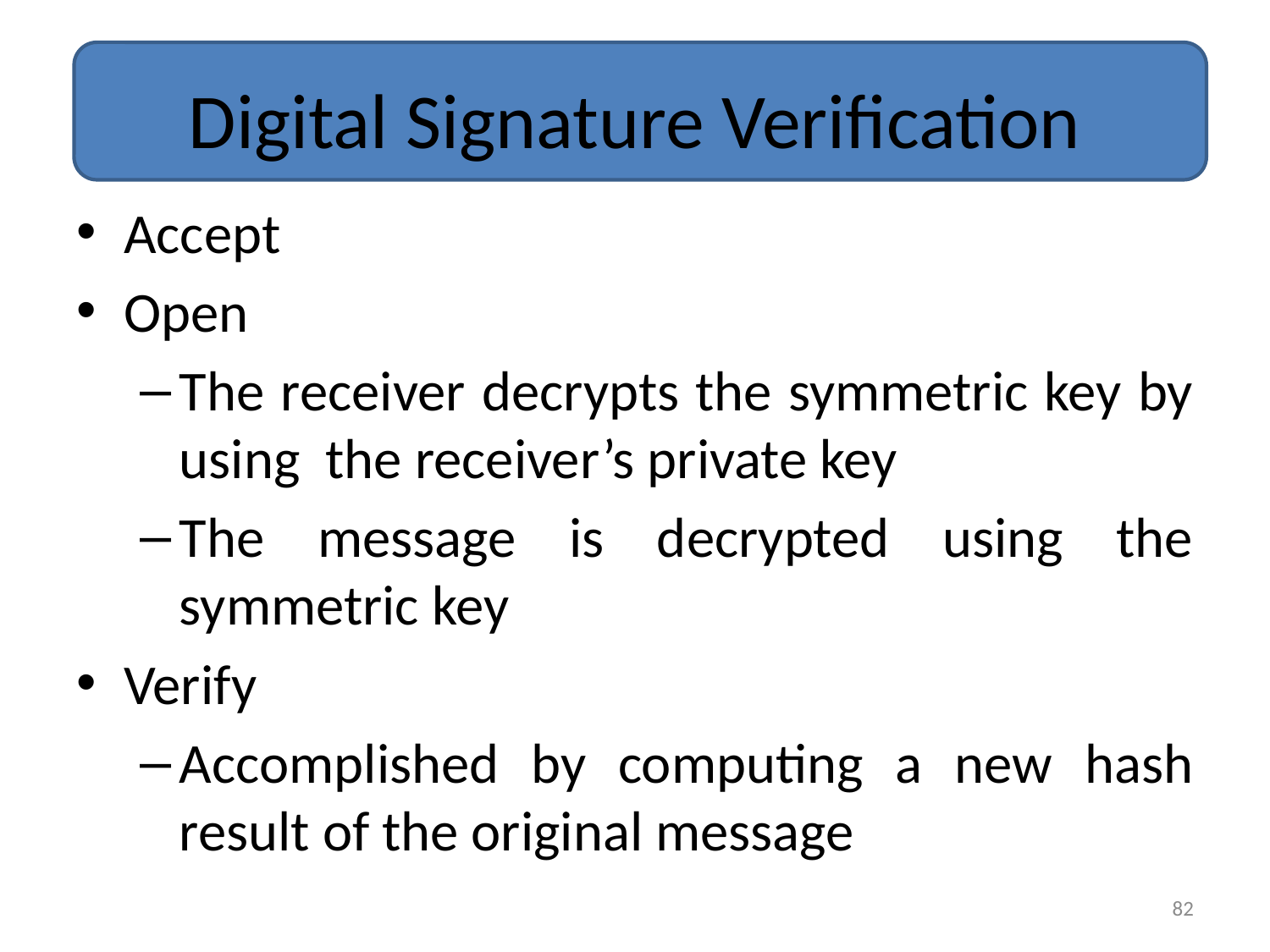

# Digital Signature Verification

Accept
Open
The receiver decrypts the symmetric key by using  the receiver’s private key
The message is decrypted using the symmetric key
Verify
Accomplished by computing a new hash result of the original message

82